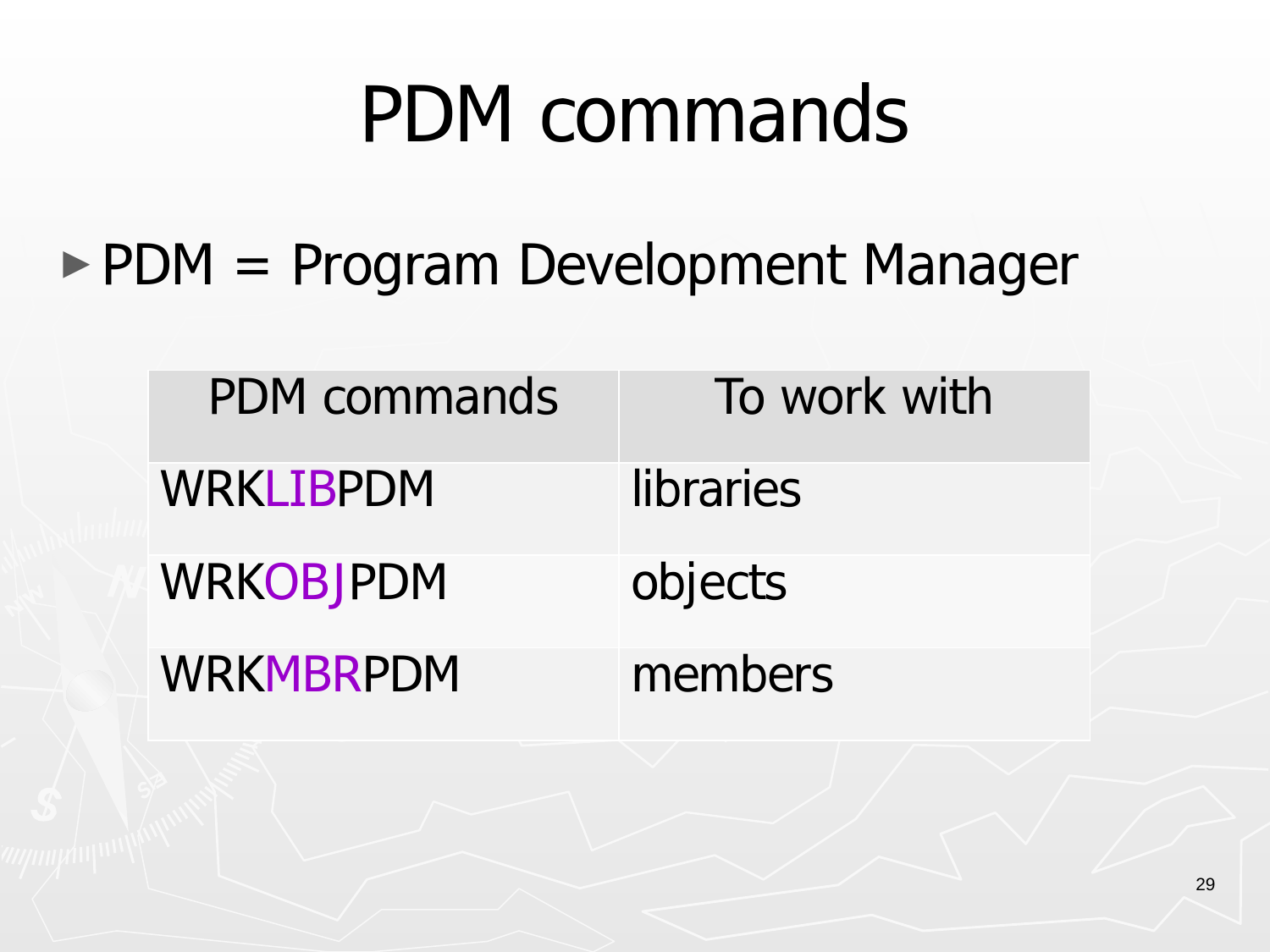

# PDM commands
PDM = Program Development Manager
| PDM commands | To work with |
| --- | --- |
| WRKLIBPDM | libraries |
| WRKOBJPDM | objects |
| WRKMBRPDM | members |
29